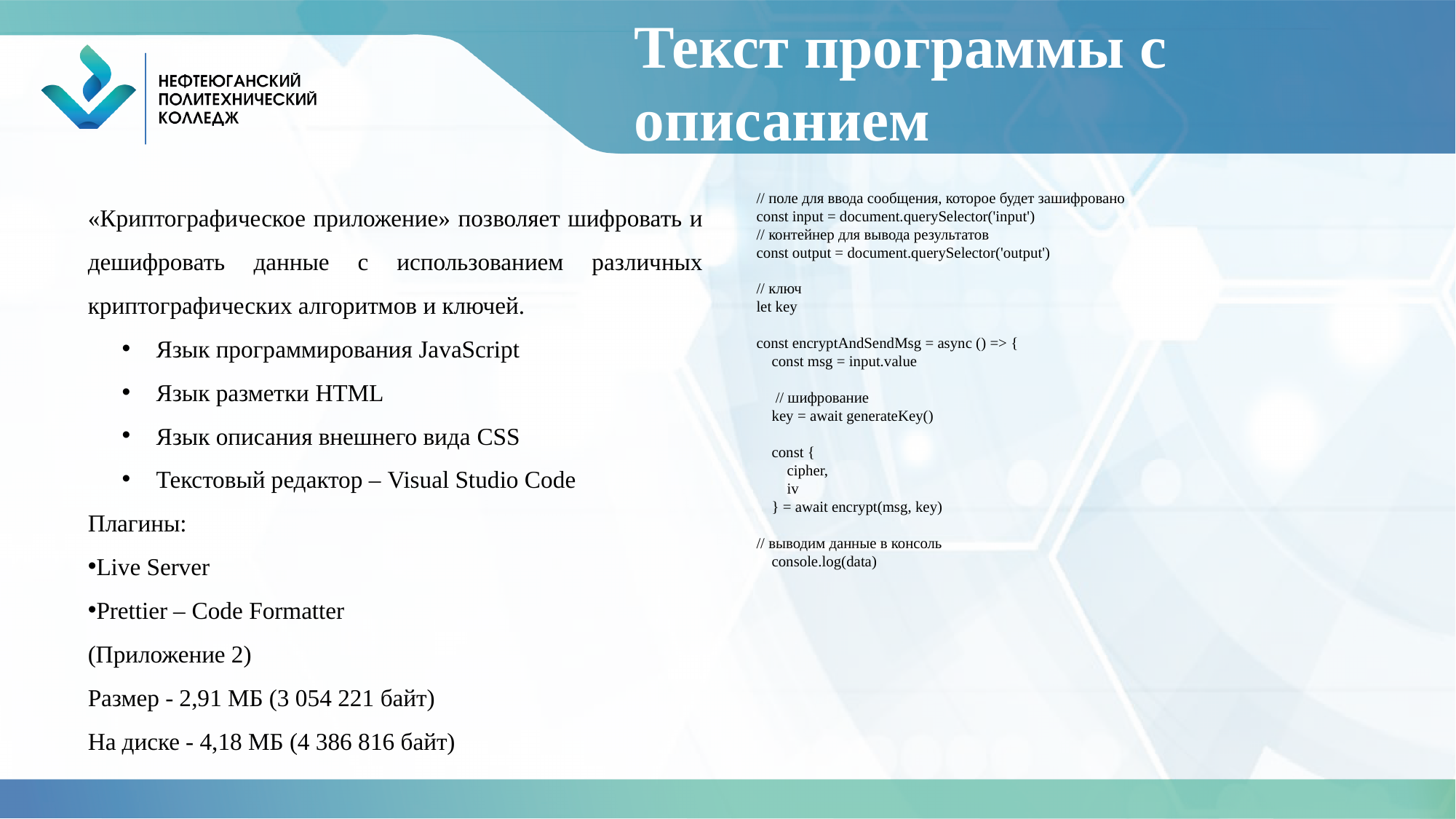

# Текст программы с описанием
«Криптографическое приложение» позволяет шифровать и дешифровать данные с использованием различных криптографических алгоритмов и ключей.
Язык программирования JavaScript
Язык разметки HTML
Язык описания внешнего вида CSS
Текстовый редактор – Visual Studio Code
Плагины:
Live Server
Prettier – Code Formatter
(Приложение 2)
Размер - 2,91 МБ (3 054 221 байт)
На диске - 4,18 МБ (4 386 816 байт)

// поле для ввода сообщения, которое будет зашифровано
const input = document.querySelector('input')
// контейнер для вывода результатов
const output = document.querySelector('output')

// ключ
let key

const encryptAndSendMsg = async () => {
    const msg = input.value

     // шифрование
    key = await generateKey()

    const {
        cipher,
        iv
    } = await encrypt(msg, key)

// выводим данные в консоль
    console.log(data)